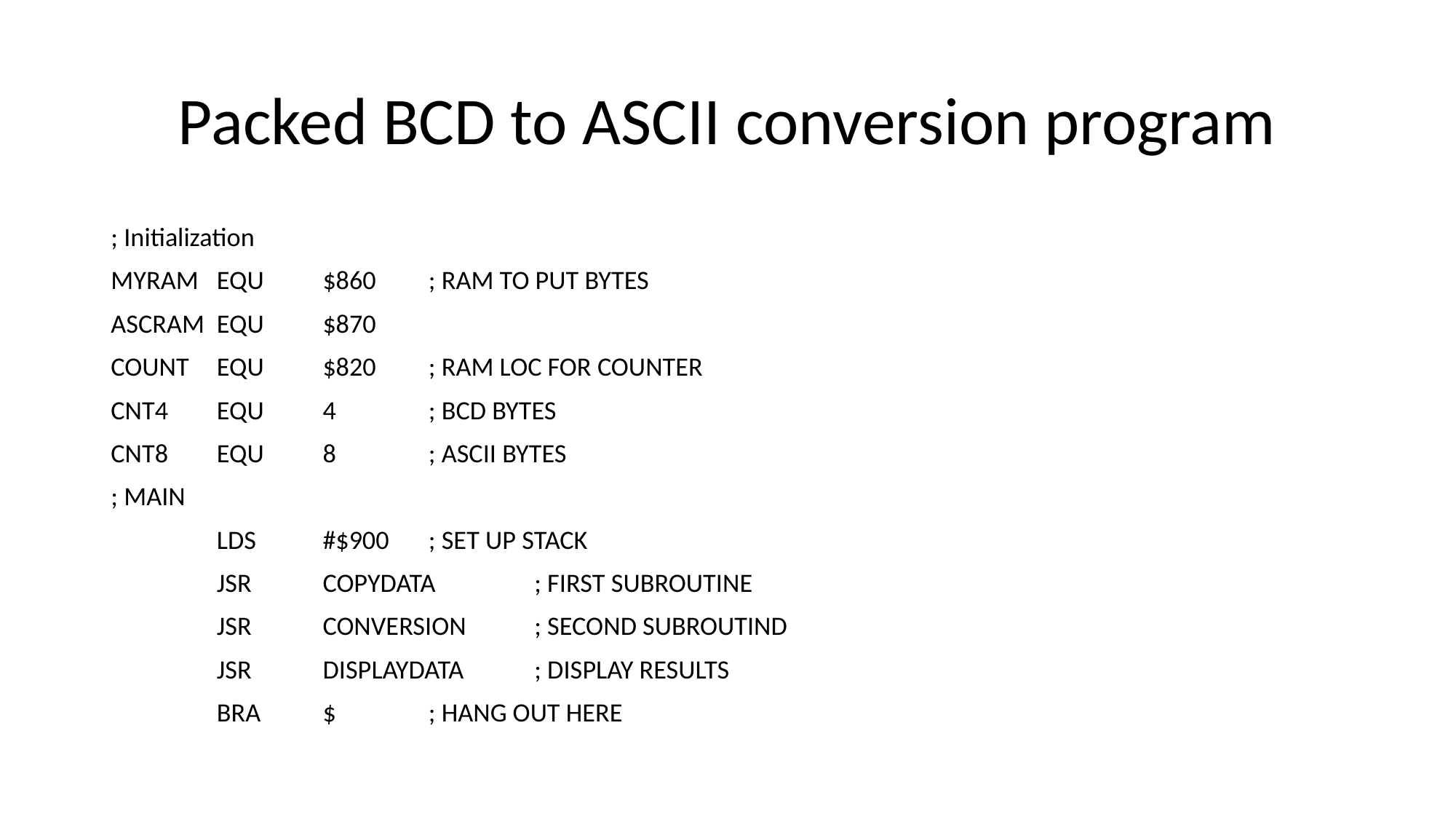

# Packed BCD to ASCII conversion program
; Initialization
MYRAM	EQU	$860		; RAM TO PUT BYTES
ASCRAM	EQU	$870
COUNT	EQU	$820		; RAM LOC FOR COUNTER
CNT4	EQU	4		; BCD BYTES
CNT8	EQU	8		; ASCII BYTES
; MAIN
	LDS	#$900		; SET UP STACK
	JSR	COPYDATA	; FIRST SUBROUTINE
	JSR	CONVERSION	; SECOND SUBROUTIND
	JSR	DISPLAYDATA	; DISPLAY RESULTS
	BRA	$		; HANG OUT HERE